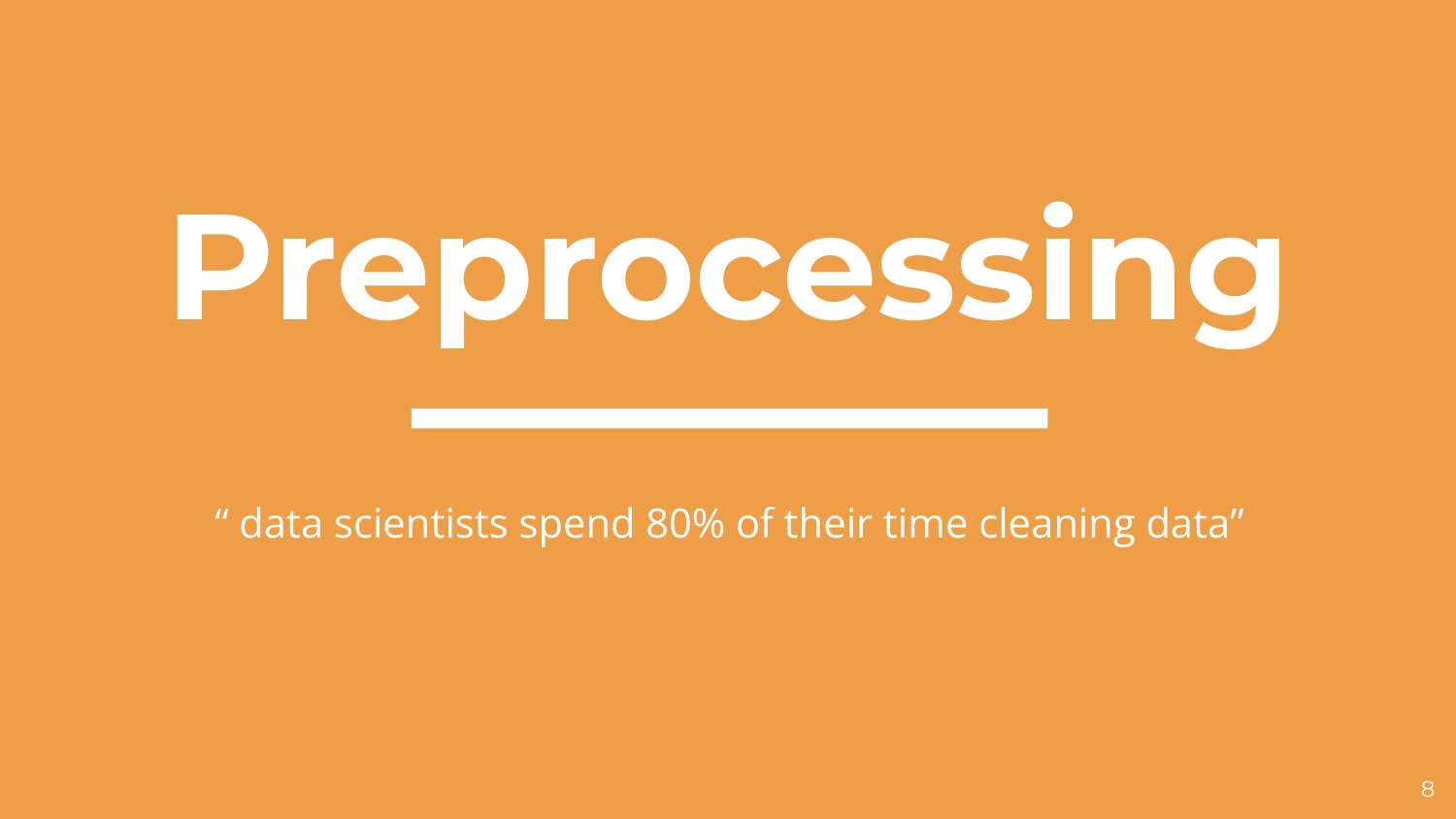

Preprocessing

“ data scientists spend 80% of their time cleaning data”
8